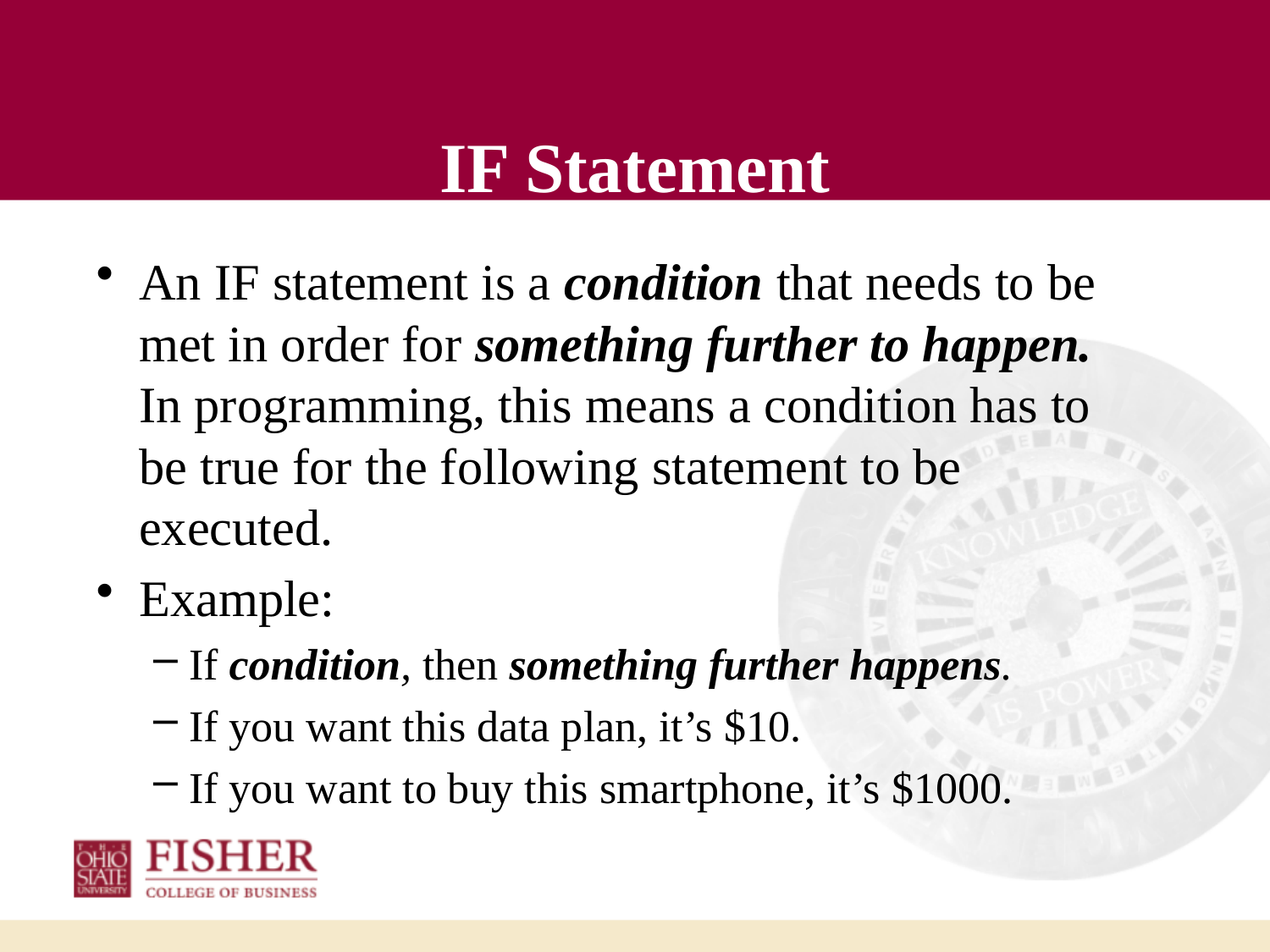

# IF Statement
An IF statement is a condition that needs to be met in order for something further to happen.  In programming, this means a condition has to be true for the following statement to be executed.
Example:
If condition, then something further happens.
If you want this data plan, it’s $10.
If you want to buy this smartphone, it’s $1000.